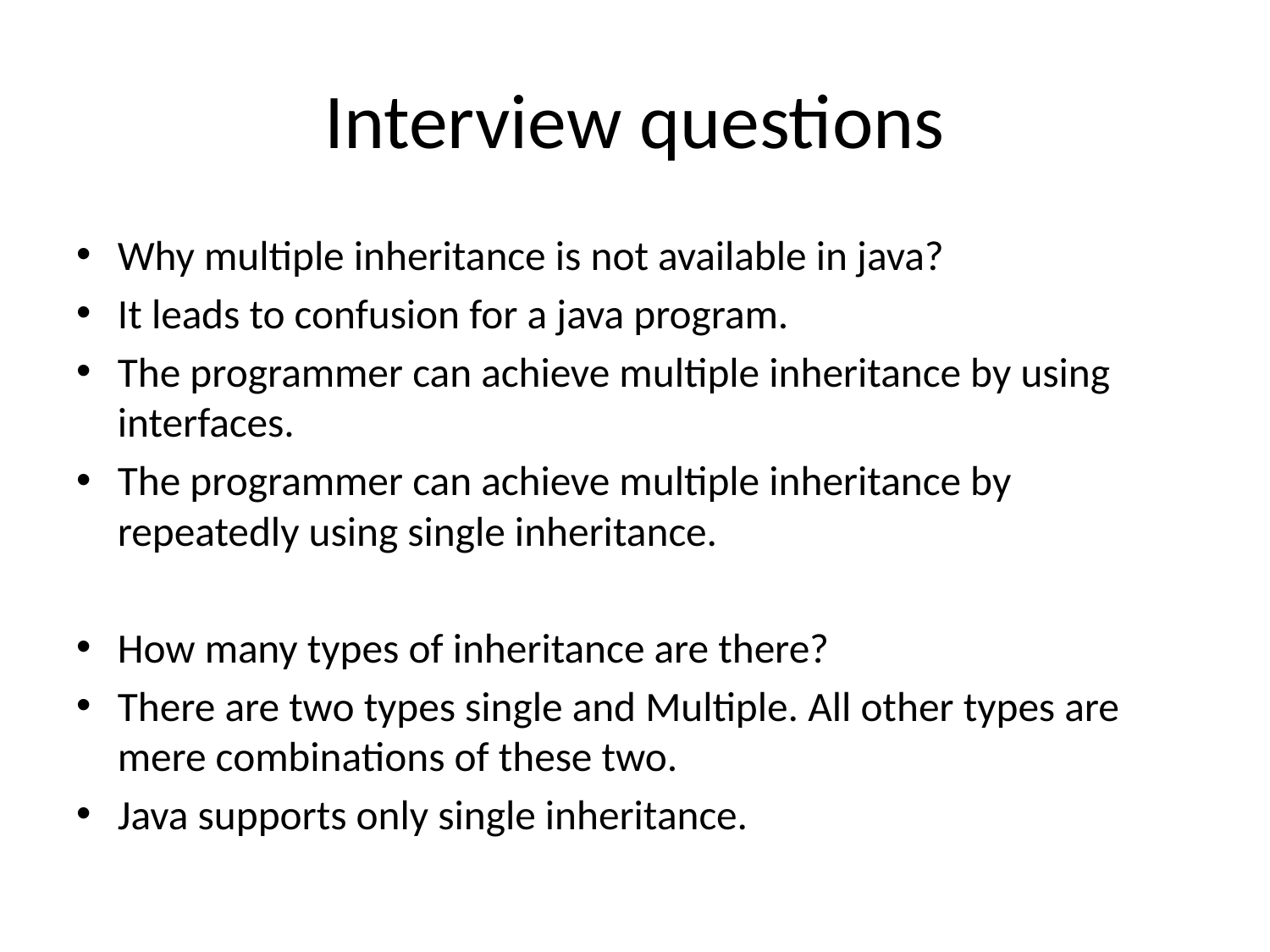

# Interview questions
Why multiple inheritance is not available in java?
It leads to confusion for a java program.
The programmer can achieve multiple inheritance by using interfaces.
The programmer can achieve multiple inheritance by repeatedly using single inheritance.

How many types of inheritance are there?
There are two types single and Multiple. All other types are mere combinations of these two.
Java supports only single inheritance.